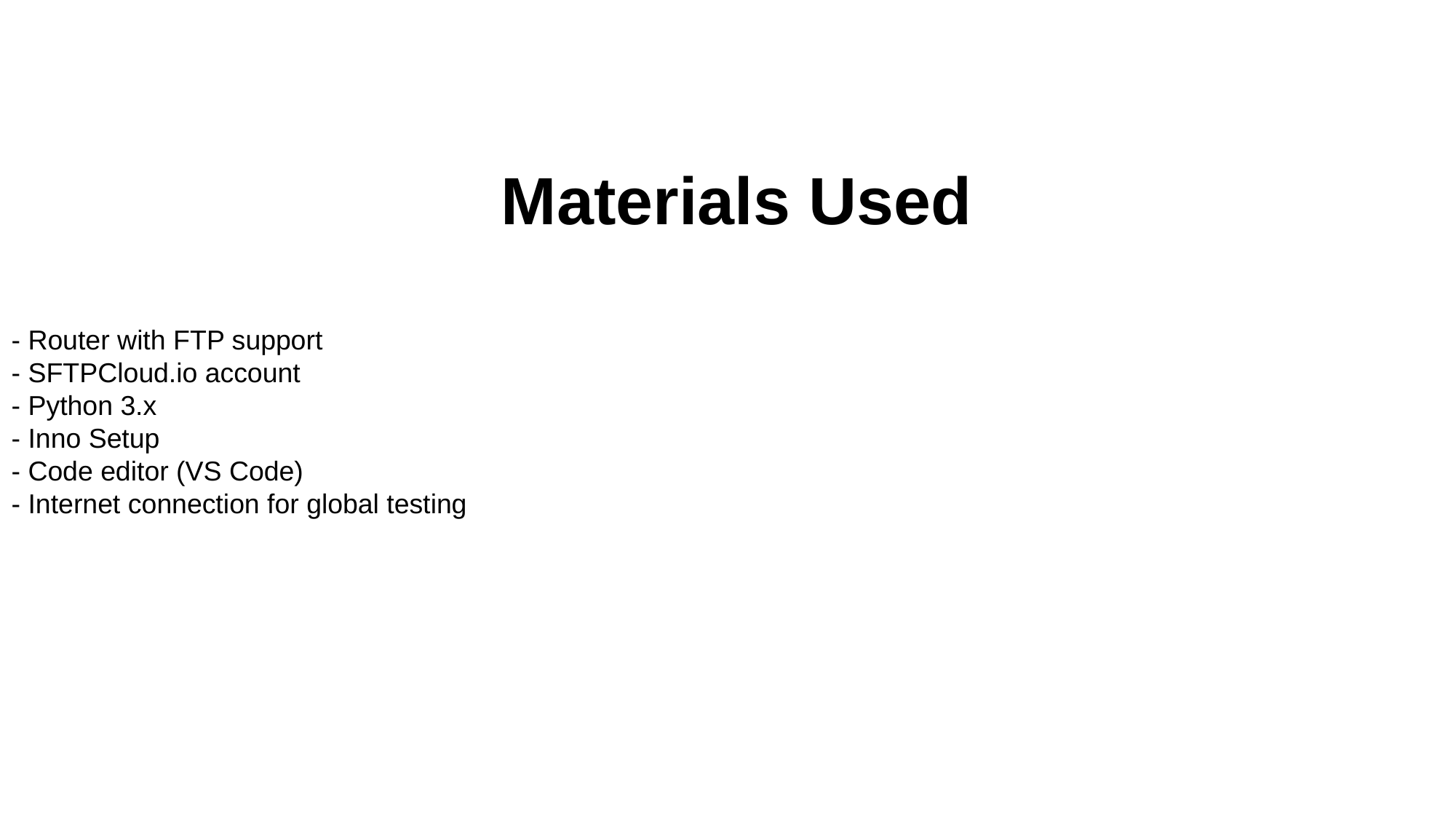

Materials Used

- Router with FTP support
- SFTPCloud.io account
- Python 3.x
- Inno Setup
- Code editor (VS Code)
- Internet connection for global testing